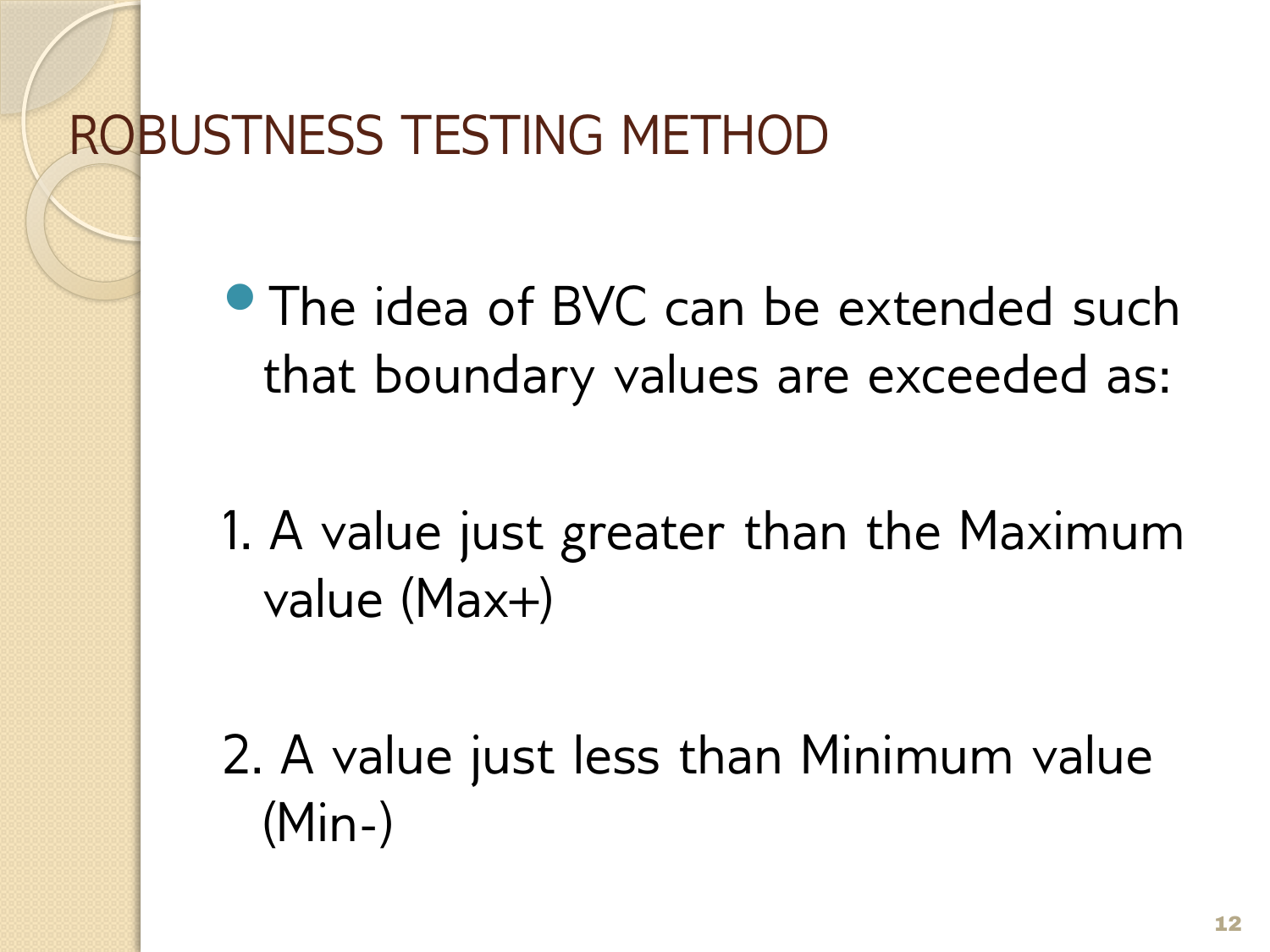

# ROBUSTNESS TESTING METHOD

The idea of BVC can be extended such that boundary values are exceeded as: 

1. A value just greater than the Maximum value (Max+)

2. A value just less than Minimum value (Min−)
12